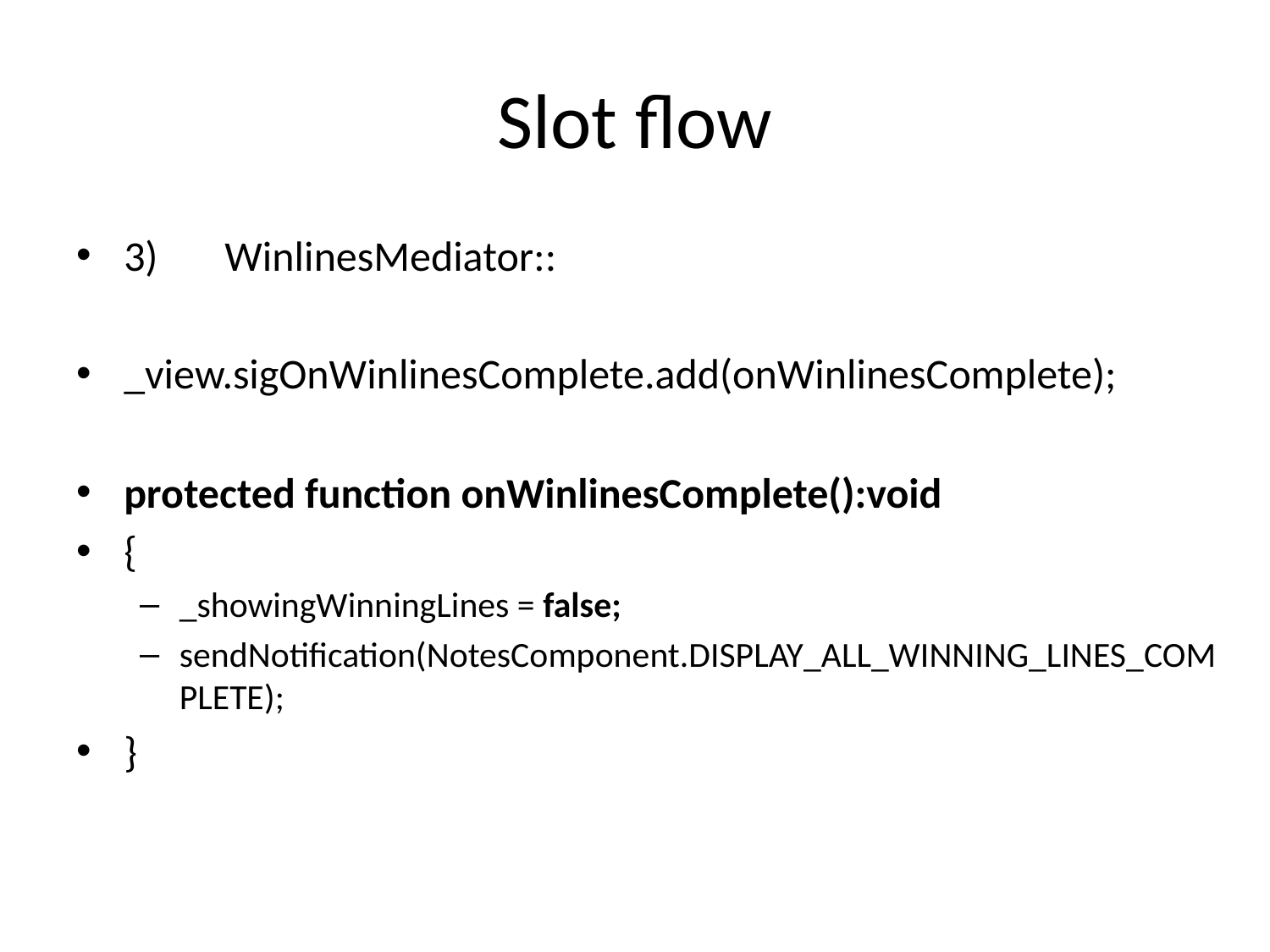

# Slot flow
3)       WinlinesMediator::

_view.sigOnWinlinesComplete.add(onWinlinesComplete);

protected function onWinlinesComplete():void
{
_showingWinningLines = false;
sendNotification(NotesComponent.DISPLAY_ALL_WINNING_LINES_COMPLETE);
}